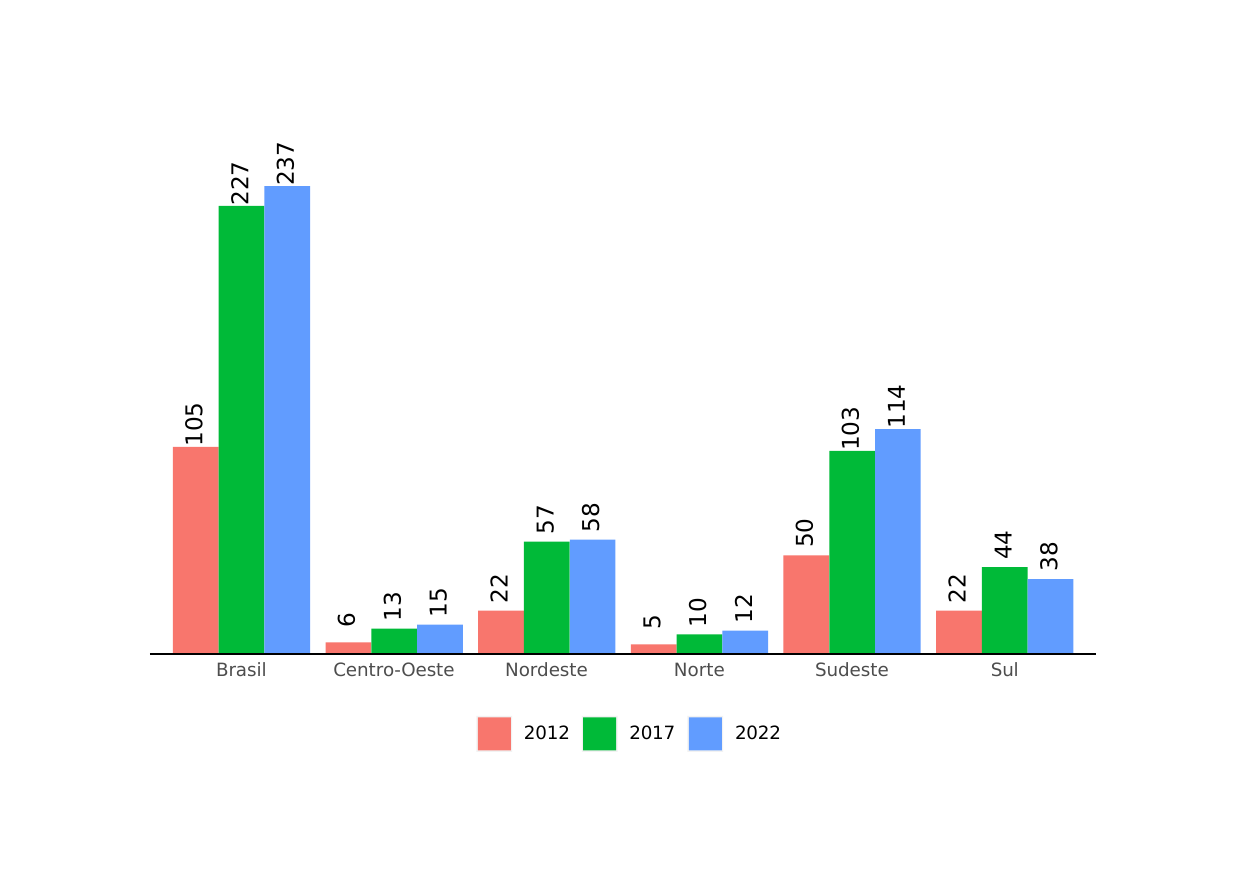

237

227

114
105
103

 58
 57
 50

 44

 38

 22
 22
 15
 13
 12
 10

  6
  5

Brasil
Nordeste
Sudeste
Sul
Centro-Oeste
Norte

2012
2017
2022